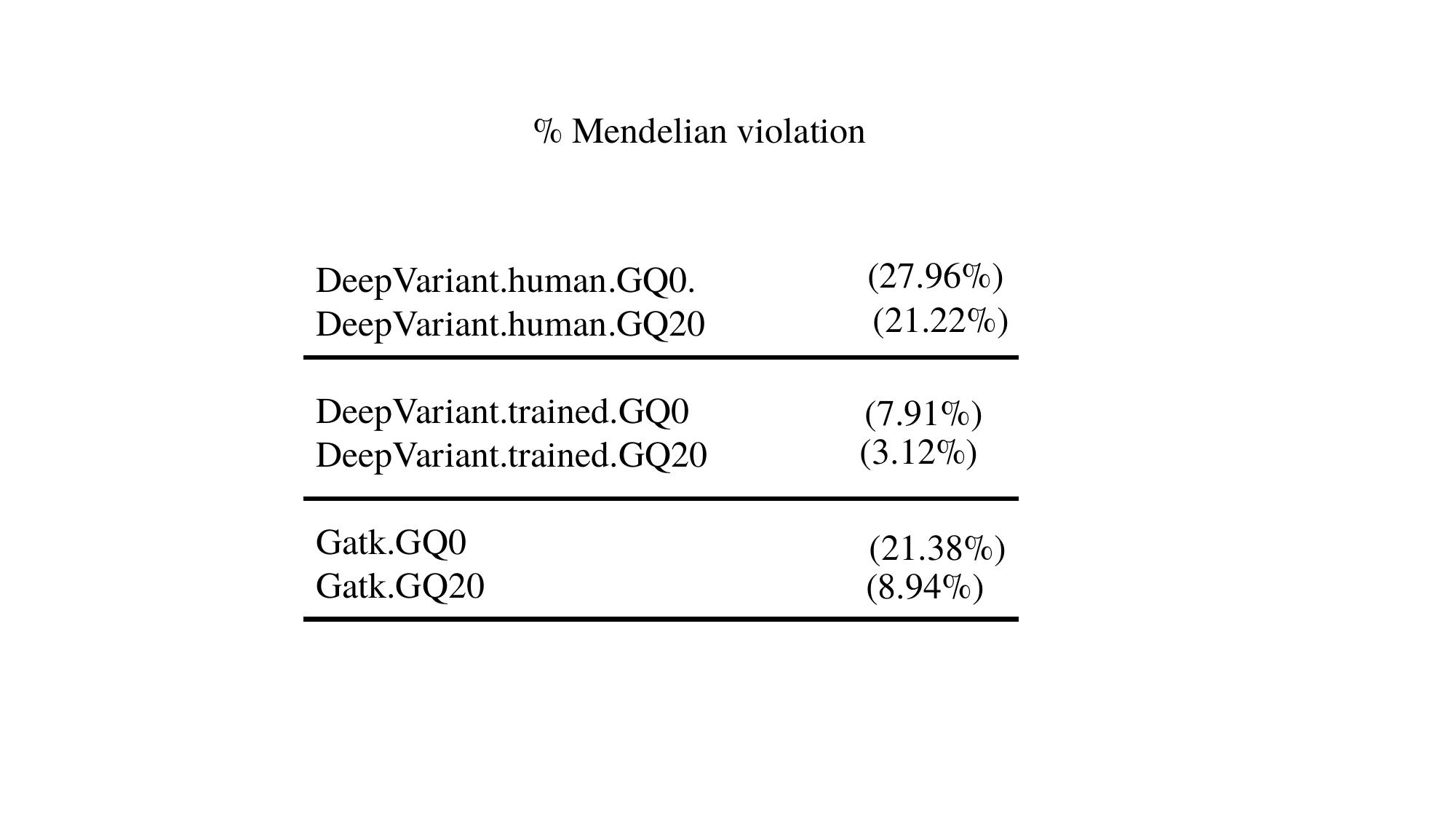

% Mendelian violation
(27.96%)
DeepVariant.human.GQ0.
DeepVariant.human.GQ20

DeepVariant.trained.GQ0
DeepVariant.trained.GQ20

Gatk.GQ0
Gatk.GQ20
(21.22%)
(7.91%)
(3.12%)
(21.38%)
(8.94%)